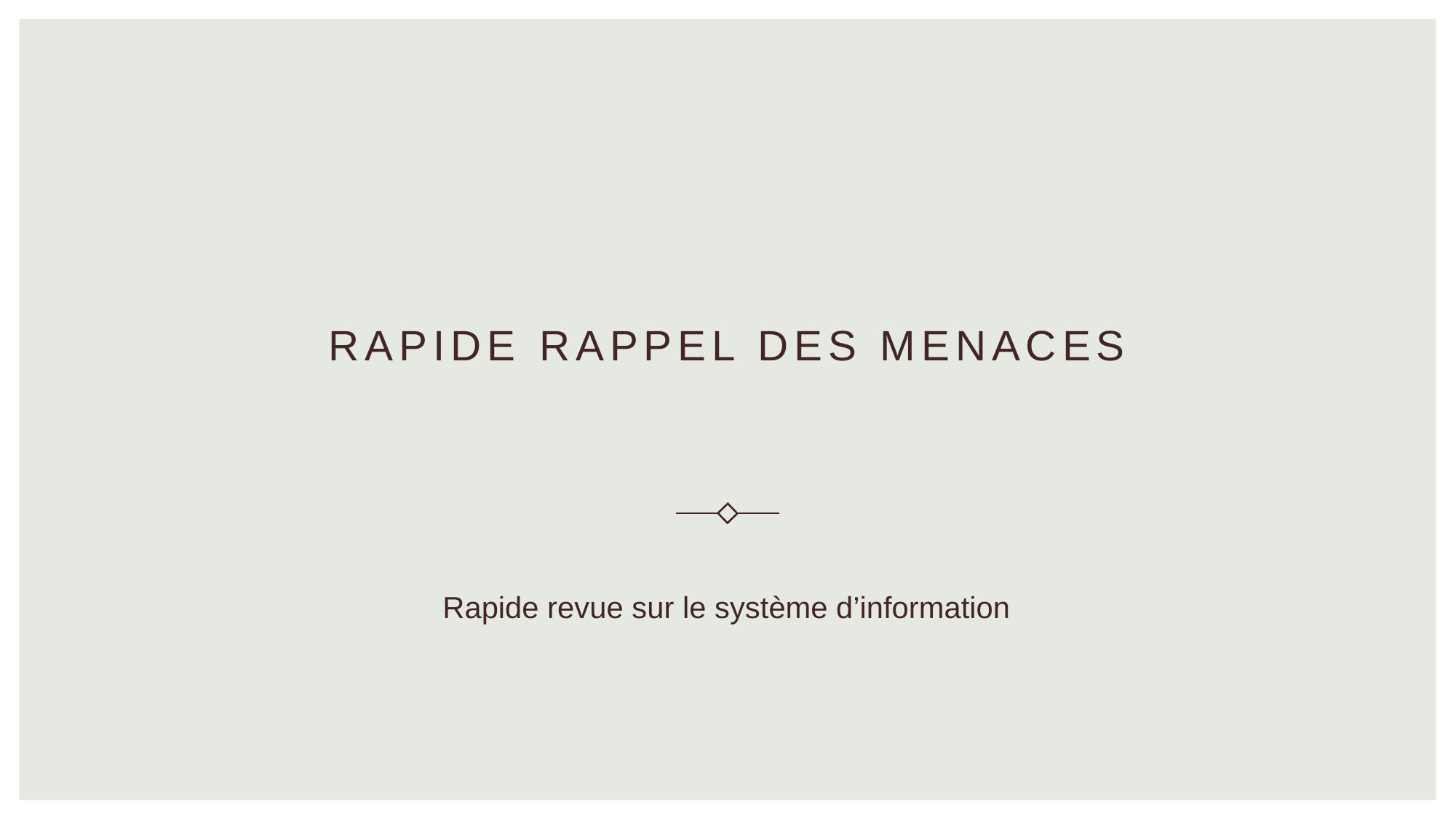

# Rapide rappel des menaces
Rapide revue sur le système d’information